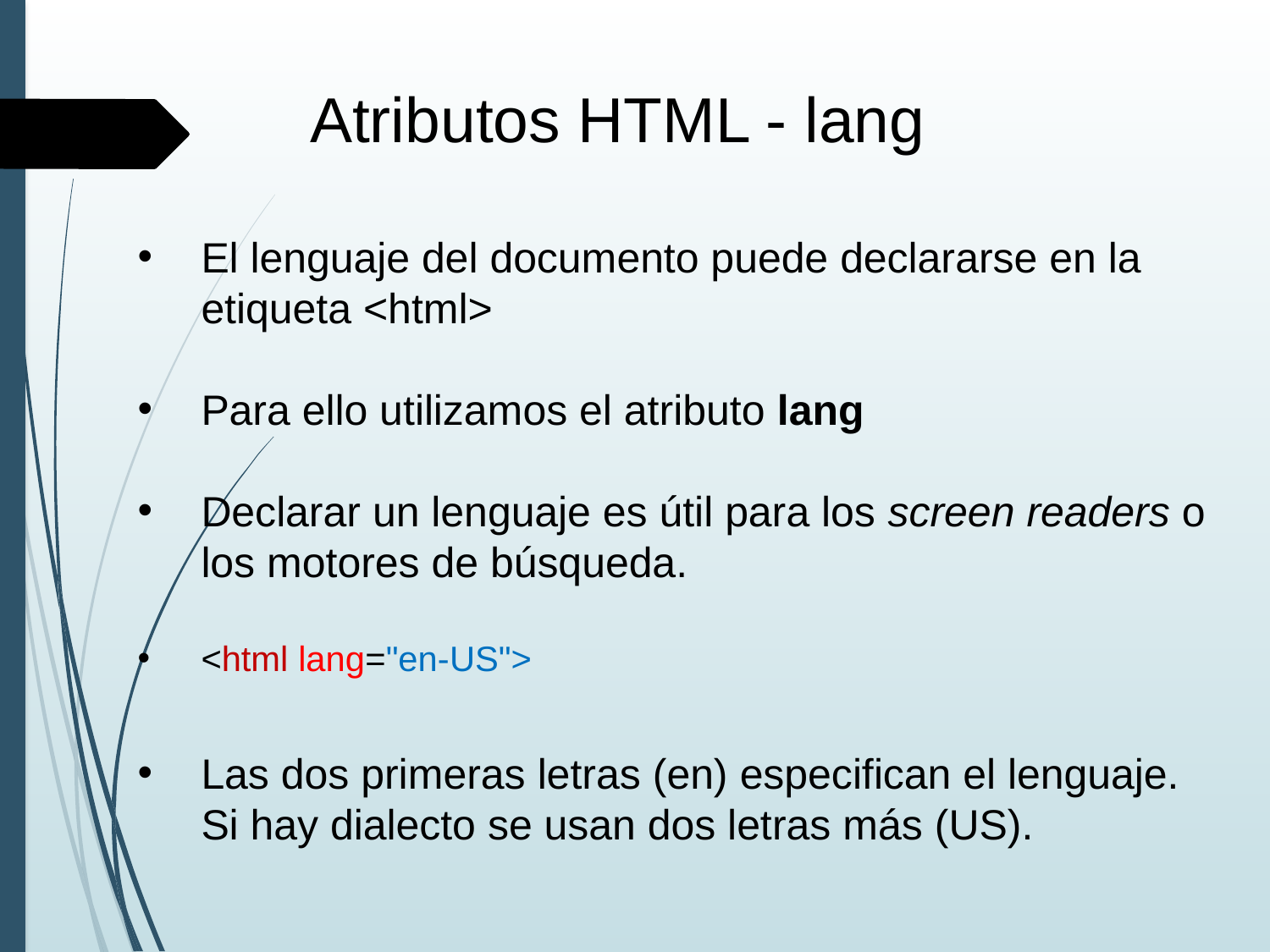

Atributos HTML - lang

El lenguaje del documento puede declararse en la etiqueta <html>

Para ello utilizamos el atributo lang

Declarar un lenguaje es útil para los screen readers o los motores de búsqueda.

<html lang="en-US">

Las dos primeras letras (en) especifican el lenguaje. Si hay dialecto se usan dos letras más (US).